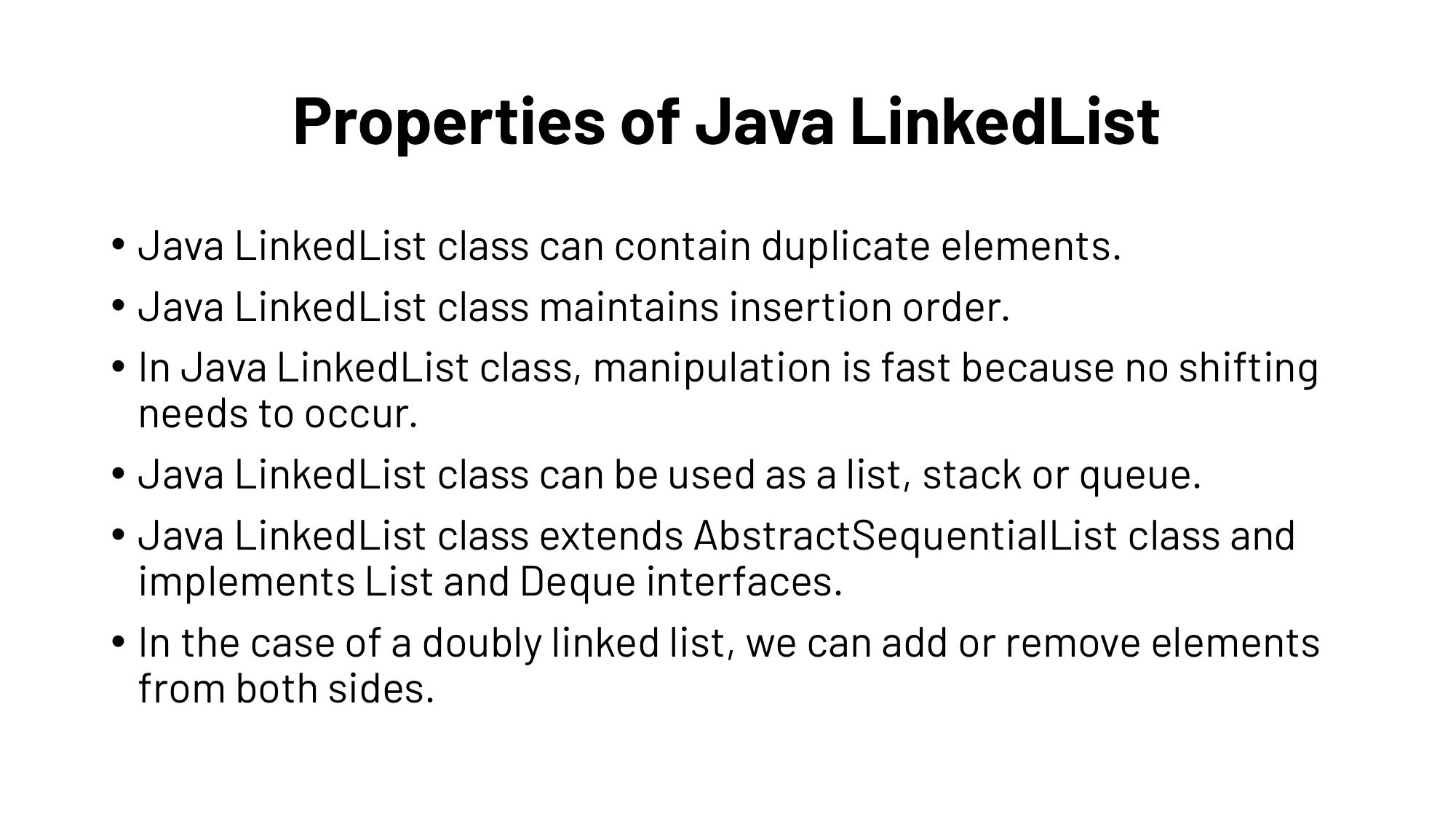

# Properties of Java LinkedList
Java LinkedList class can contain duplicate elements.
Java LinkedList class maintains insertion order.
In Java LinkedList class, manipulation is fast because no shifting needs to occur.
Java LinkedList class can be used as a list, stack or queue.
Java LinkedList class extends AbstractSequentialList class and implements List and Deque interfaces.
In the case of a doubly linked list, we can add or remove elements from both sides.